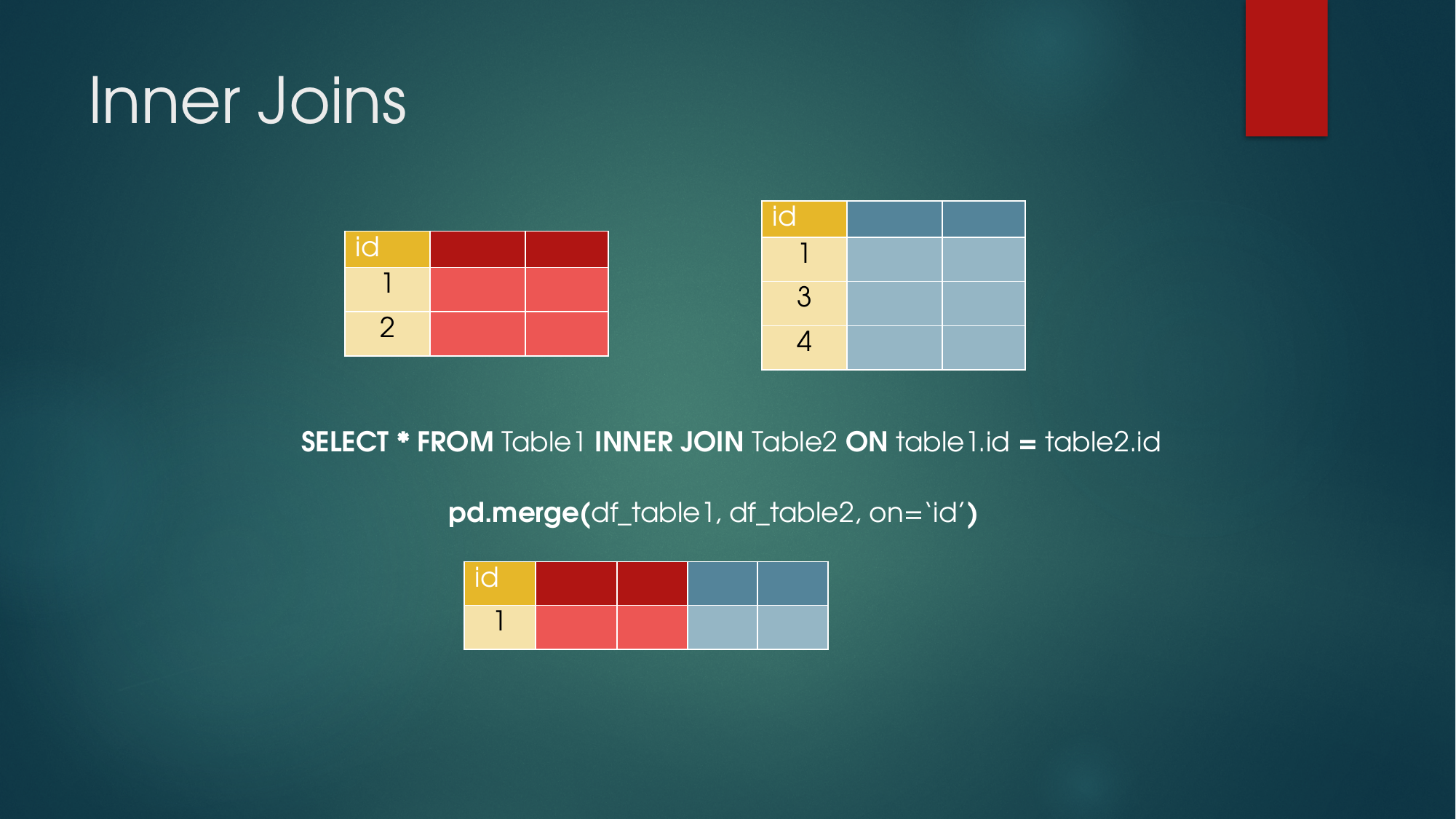

# Inner Joins
| id |  |  |
| --- | --- | --- |
| 1 |  |  |
| 3 |  |  |
| 4 |  |  |
| id |  |  |
| --- | --- | --- |
| 1 |  |  |
| 2 |  |  |
 SELECT * FROM Table1 INNER JOIN Table2 ON table1.id = table2.id
pd.merge(df_table1, df_table2, on=‘id’)
| id |  |  |  |  |
| --- | --- | --- | --- | --- |
| 1 |  |  |  |  |